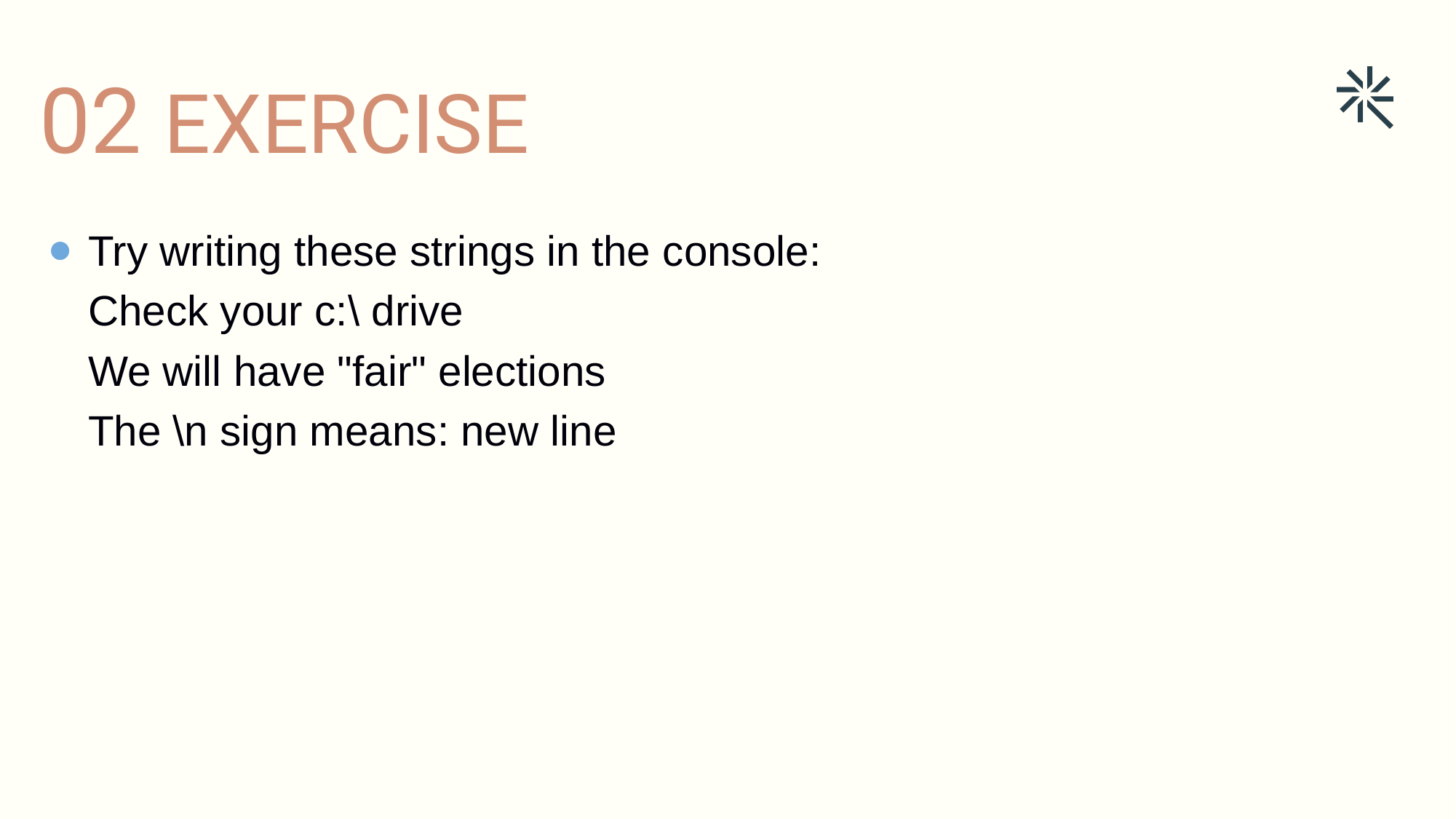

02 EXERCISE
Try writing these strings in the console:
Check your c:\ drive
We will have "fair" elections
The \n sign means: new line